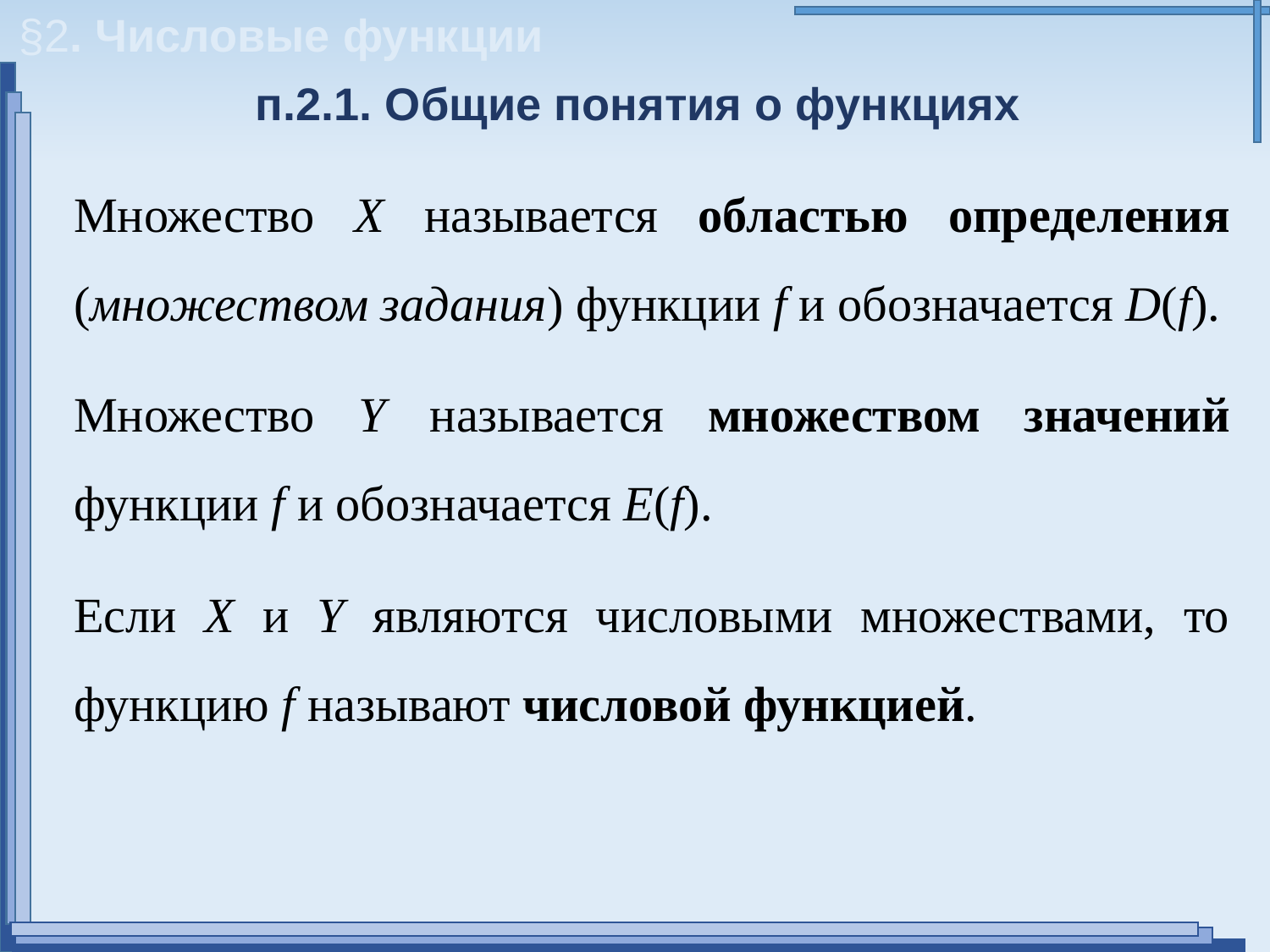

§2. Числовые функции

п.2.1. Общие понятия о функциях

Множество Х называется областью определения (множеством задания) функции f и обозначается D(f).
Множество Y называется множеством значений функции f и обозначается Е(f).
Если Х и Y являются числовыми множествами, то функцию f называют числовой функцией.